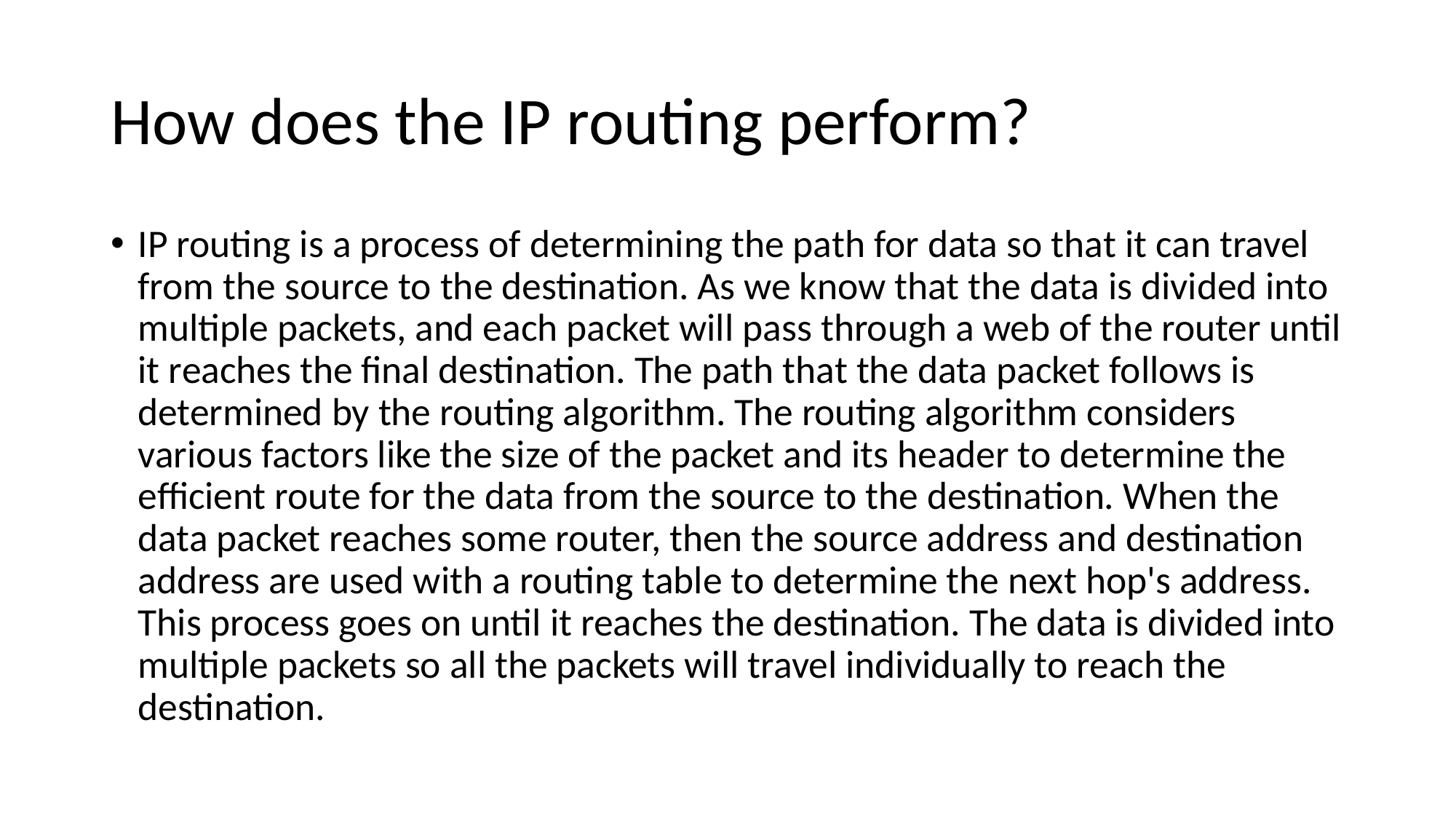

# How does the IP routing perform?
IP routing is a process of determining the path for data so that it can travel from the source to the destination. As we know that the data is divided into multiple packets, and each packet will pass through a web of the router until it reaches the final destination. The path that the data packet follows is determined by the routing algorithm. The routing algorithm considers various factors like the size of the packet and its header to determine the efficient route for the data from the source to the destination. When the data packet reaches some router, then the source address and destination address are used with a routing table to determine the next hop's address. This process goes on until it reaches the destination. The data is divided into multiple packets so all the packets will travel individually to reach the destination.